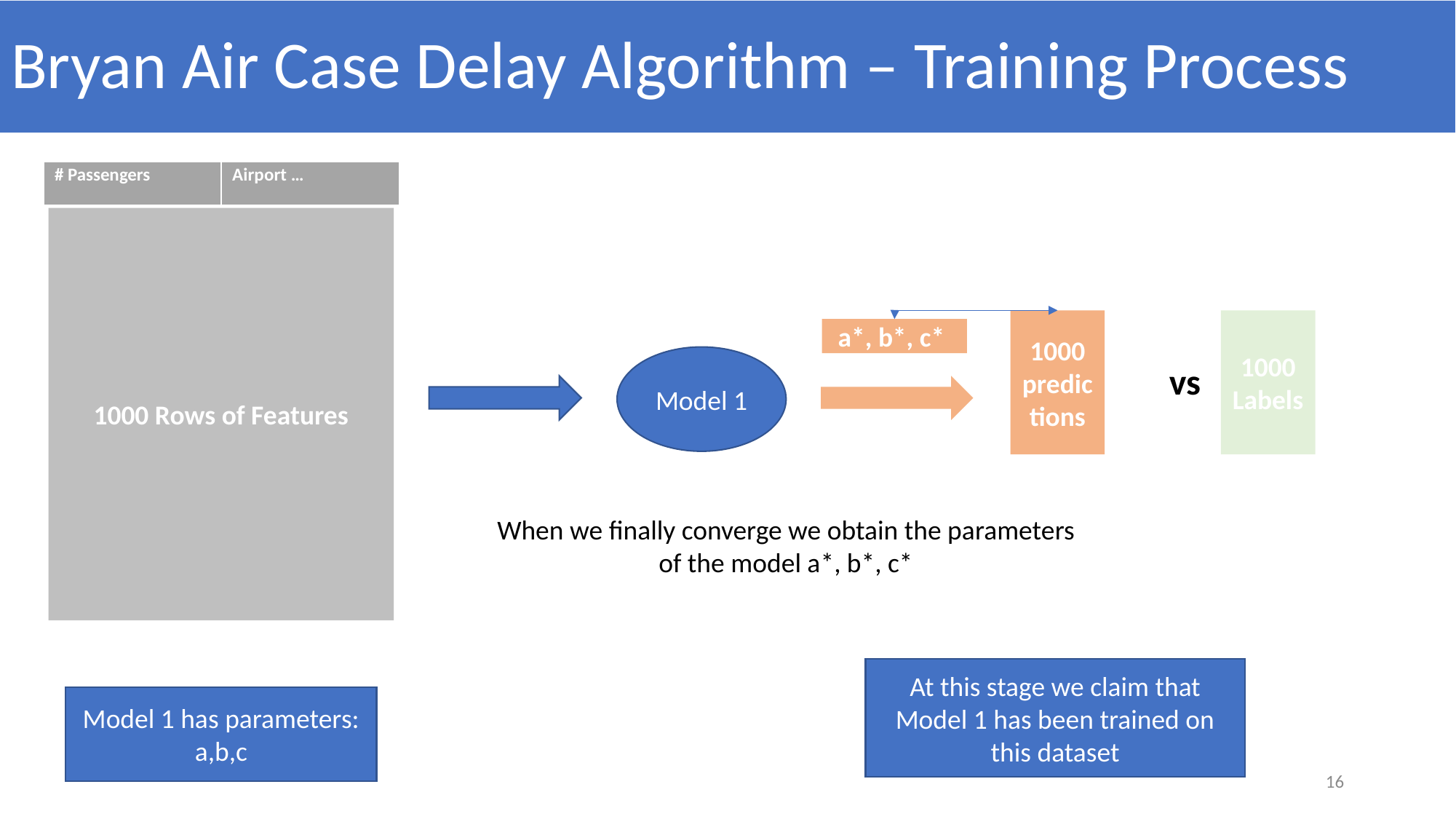

# Bryan Air Case Delay Algorithm – Training Process
| # Passengers | Airport … |
| --- | --- |
1000 Rows of Features
1000 predictions
1000 Labels
a*, b*, c*
Model 1

vs

When we finally converge we obtain the parameters of the model a*, b*, c*
At this stage we claim that Model 1 has been trained on this dataset
Model 1 has parameters: a,b,c
16